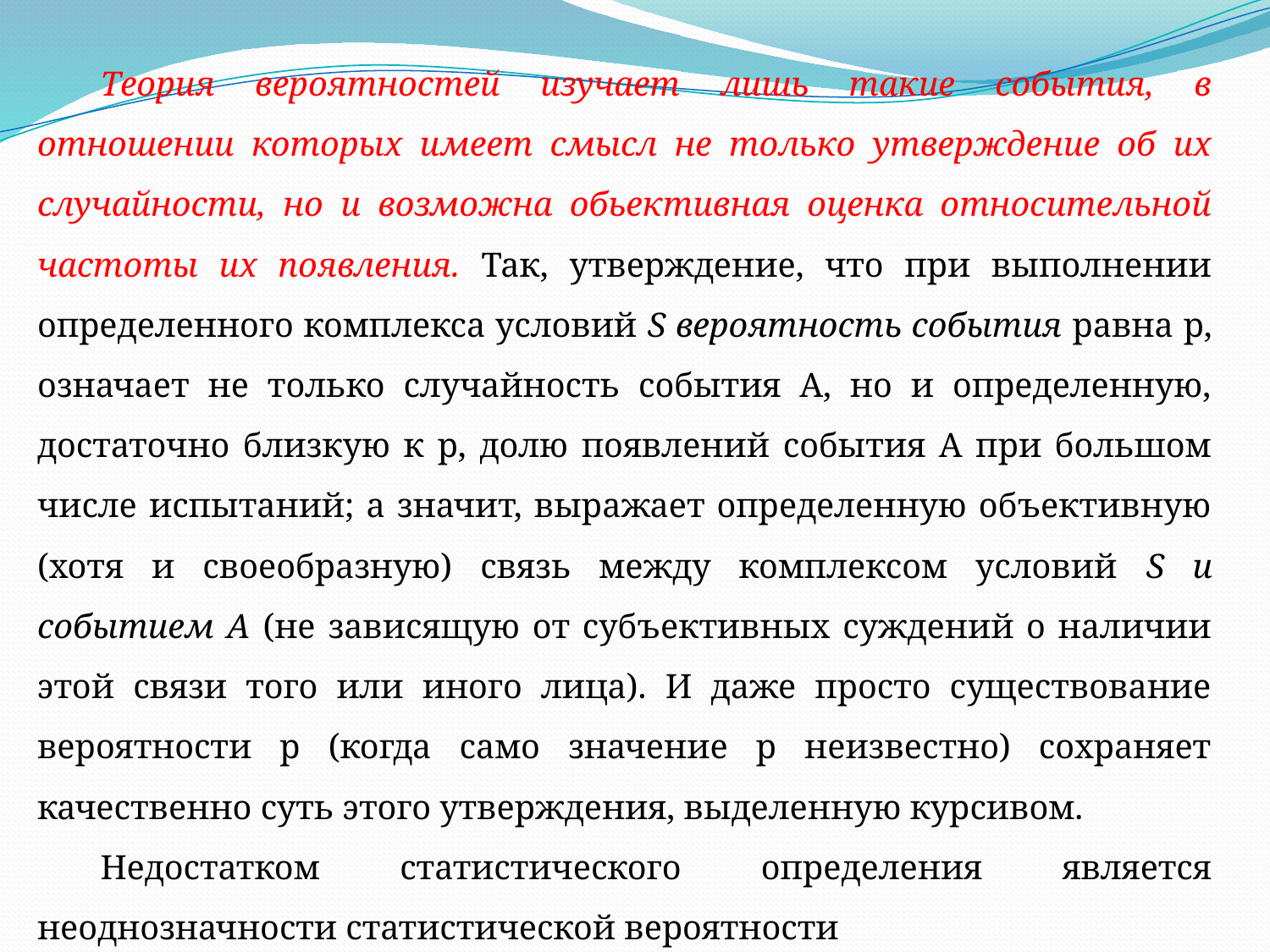

Теория вероятностей изучает лишь такие события, в отношении которых имеет смысл не только утверждение об их случайности, но и возможна обьективная оценка относительной частоты их появления. Так, утверждение, что при выполнении определенного комплекса условий S вероятность события равна р, означает не только случайность события А, но и определенную, достаточно близкую к р, долю появлений события А при большом числе испытаний; а значит, выражает определенную объективную (хотя и своеобразную) связь между комплексом условий S и событием А (не зависящую от субъективных суждений о наличии этой связи того или иного лица). И даже просто существование вероятности р (когда само значение р неизвестно) сохраняет качественно суть этого утверждения, выделенную курсивом.
Недостатком статистического определения является неоднозначности статистической вероятности